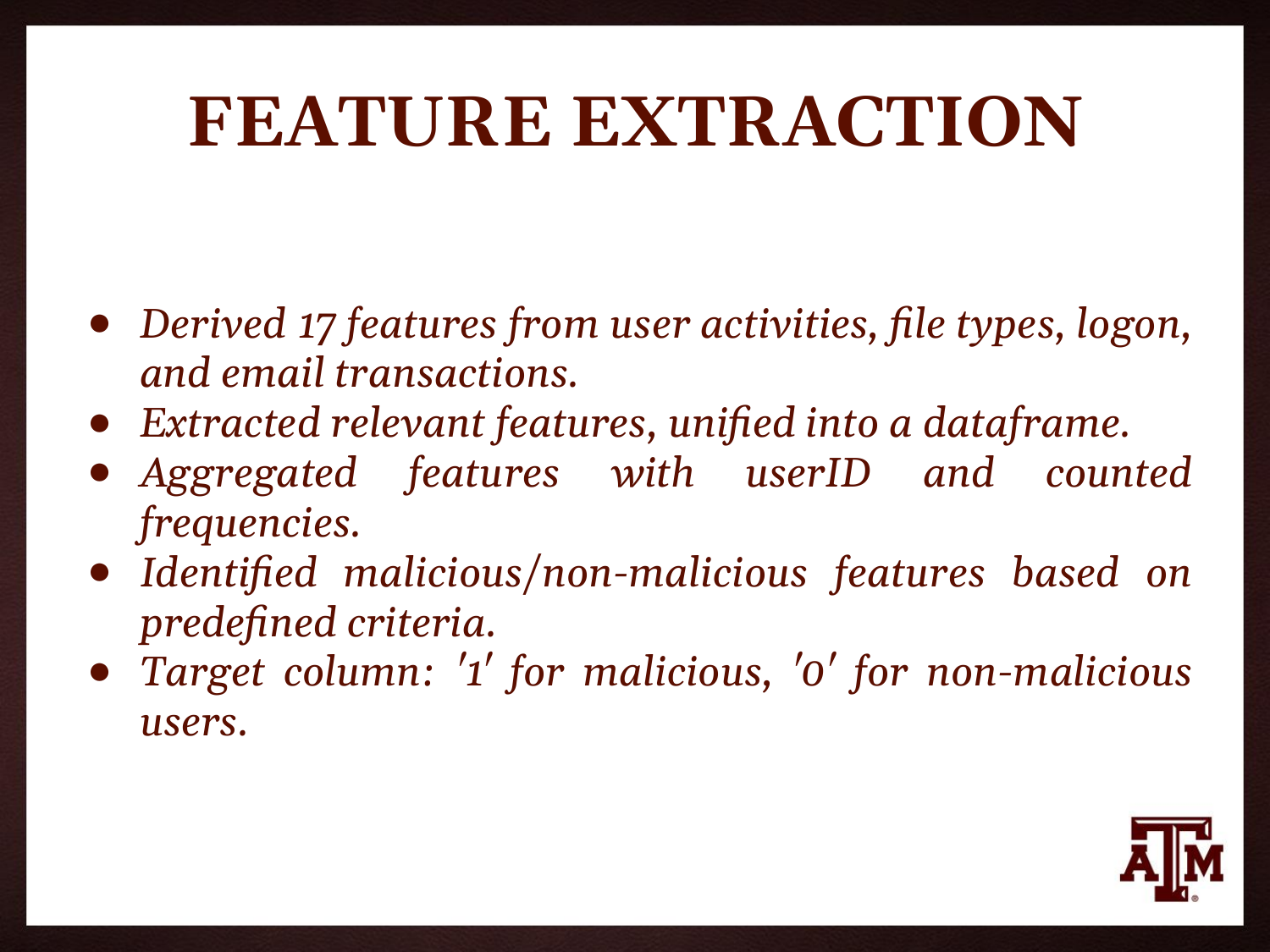

FEATURE EXTRACTION

Derived 17 features from user activities, file types, logon, and email transactions.
Extracted relevant features, unified into a dataframe.
Aggregated features with userID and counted frequencies.
Identified malicious/non-malicious features based on predefined criteria.
Target column: '1' for malicious, '0' for non-malicious users.